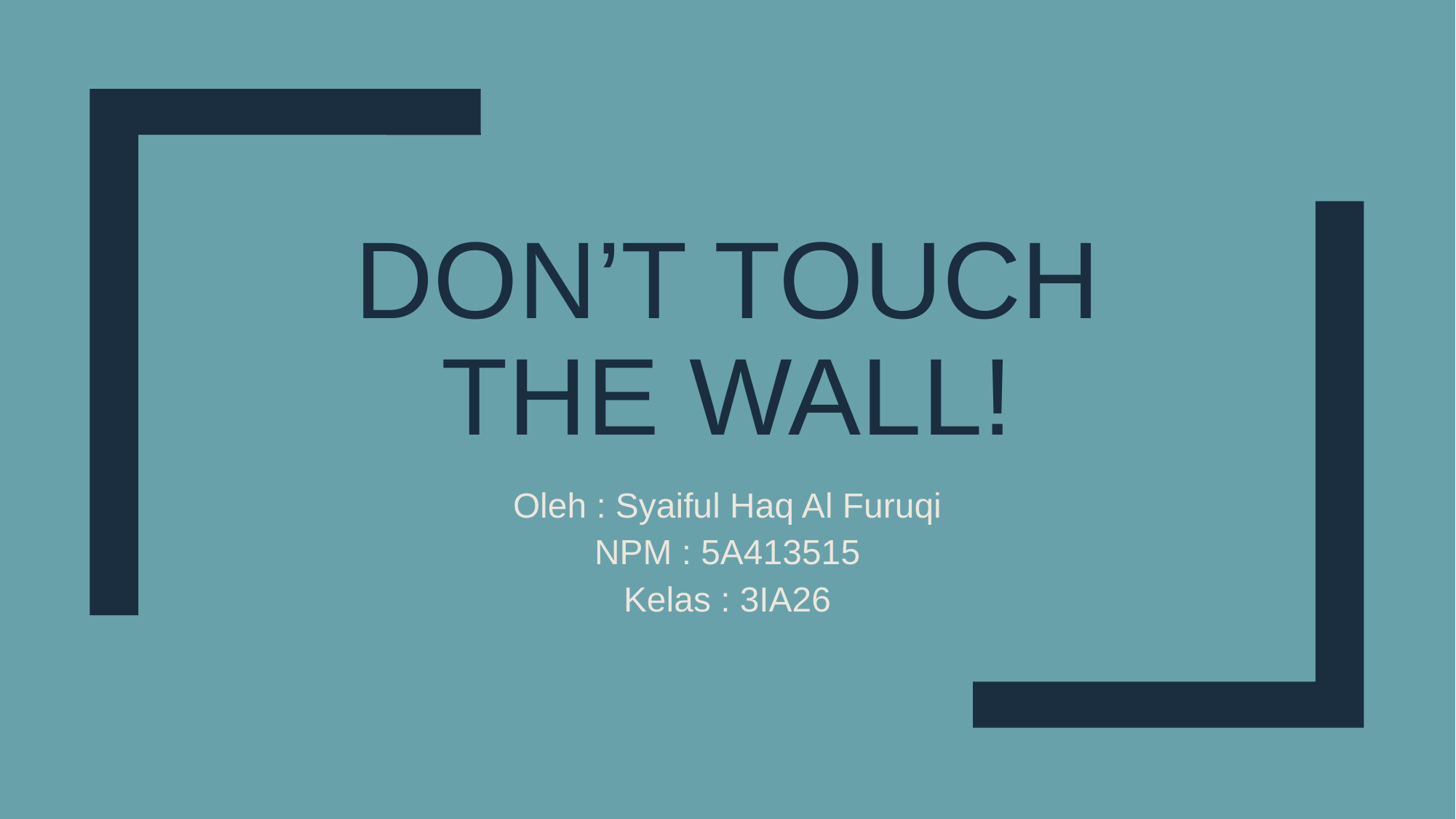

# Don’t touch the wall!
Oleh : Syaiful Haq Al Furuqi
NPM : 5A413515
Kelas : 3IA26